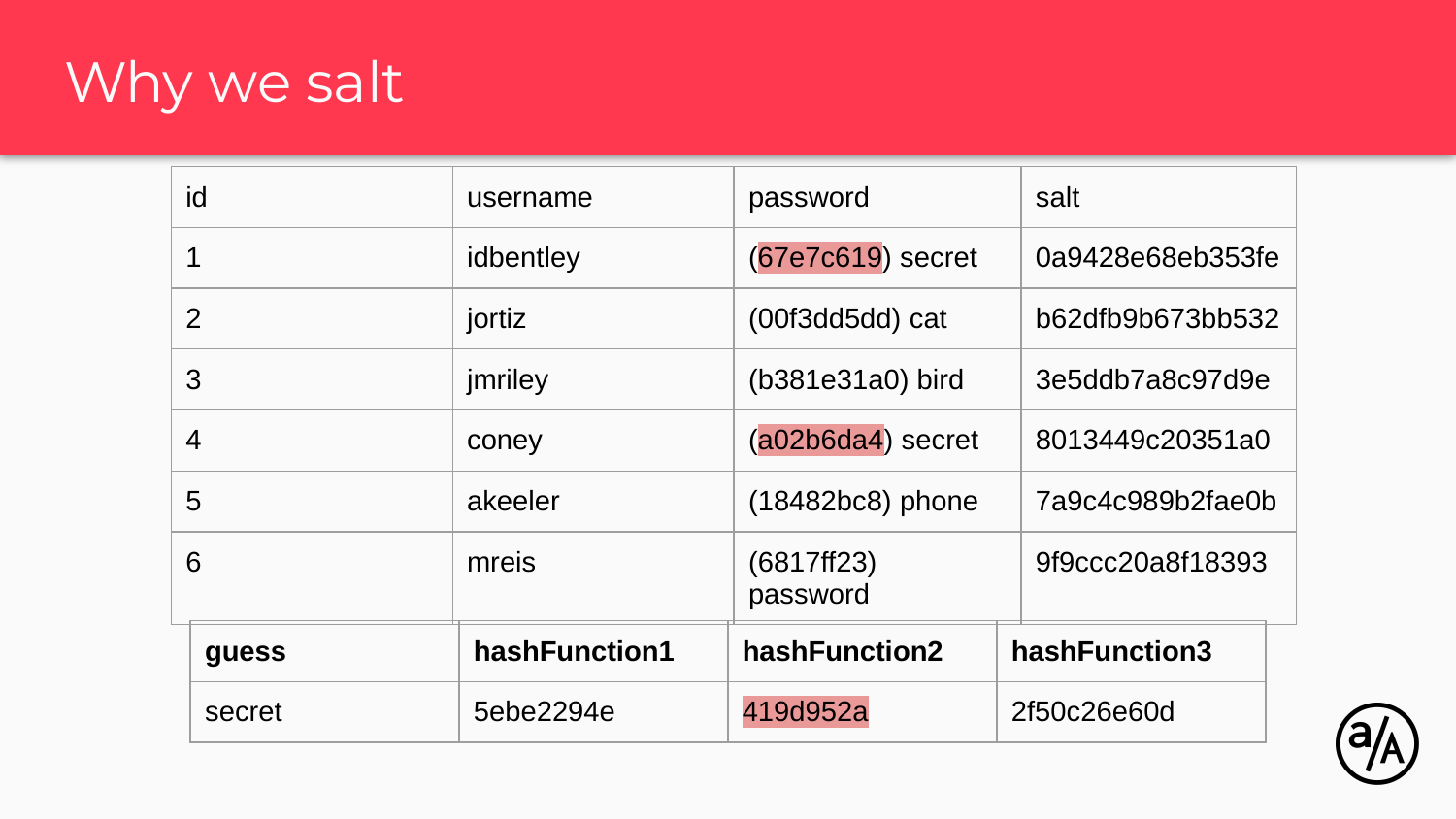

# Why we salt
| id | username | password | salt |
| --- | --- | --- | --- |
| 1 | idbentley | (67e7c619) secret | 0a9428e68eb353fe |
| 2 | jortiz | (00f3dd5dd) cat | b62dfb9b673bb532 |
| 3 | jmriley | (b381e31a0) bird | 3e5ddb7a8c97d9e |
| 4 | coney | (a02b6da4) secret | 8013449c20351a0 |
| 5 | akeeler | (18482bc8) phone | 7a9c4c989b2fae0b |
| 6 | mreis | (6817ff23) password | 9f9ccc20a8f18393 |
| guess | hashFunction1 | hashFunction2 | hashFunction3 |
| --- | --- | --- | --- |
| secret | 5ebe2294e | 419d952a | 2f50c26e60d |